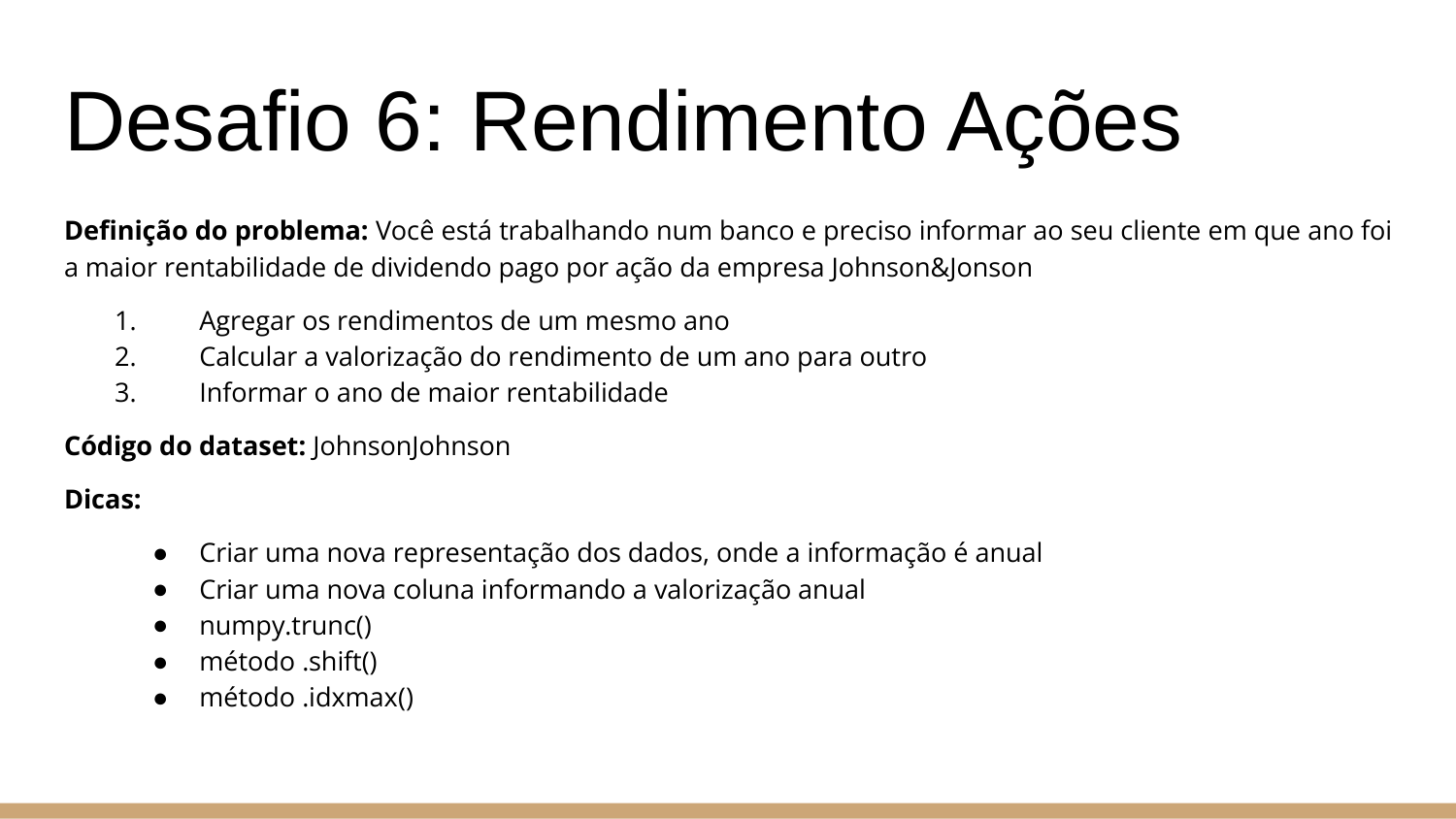

# Desafio 6: Rendimento Ações
Definição do problema: Você está trabalhando num banco e preciso informar ao seu cliente em que ano foi a maior rentabilidade de dividendo pago por ação da empresa Johnson&Jonson
Agregar os rendimentos de um mesmo ano
Calcular a valorização do rendimento de um ano para outro
Informar o ano de maior rentabilidade
Código do dataset: JohnsonJohnson
Dicas:
Criar uma nova representação dos dados, onde a informação é anual
Criar uma nova coluna informando a valorização anual
numpy.trunc()
método .shift()
método .idxmax()